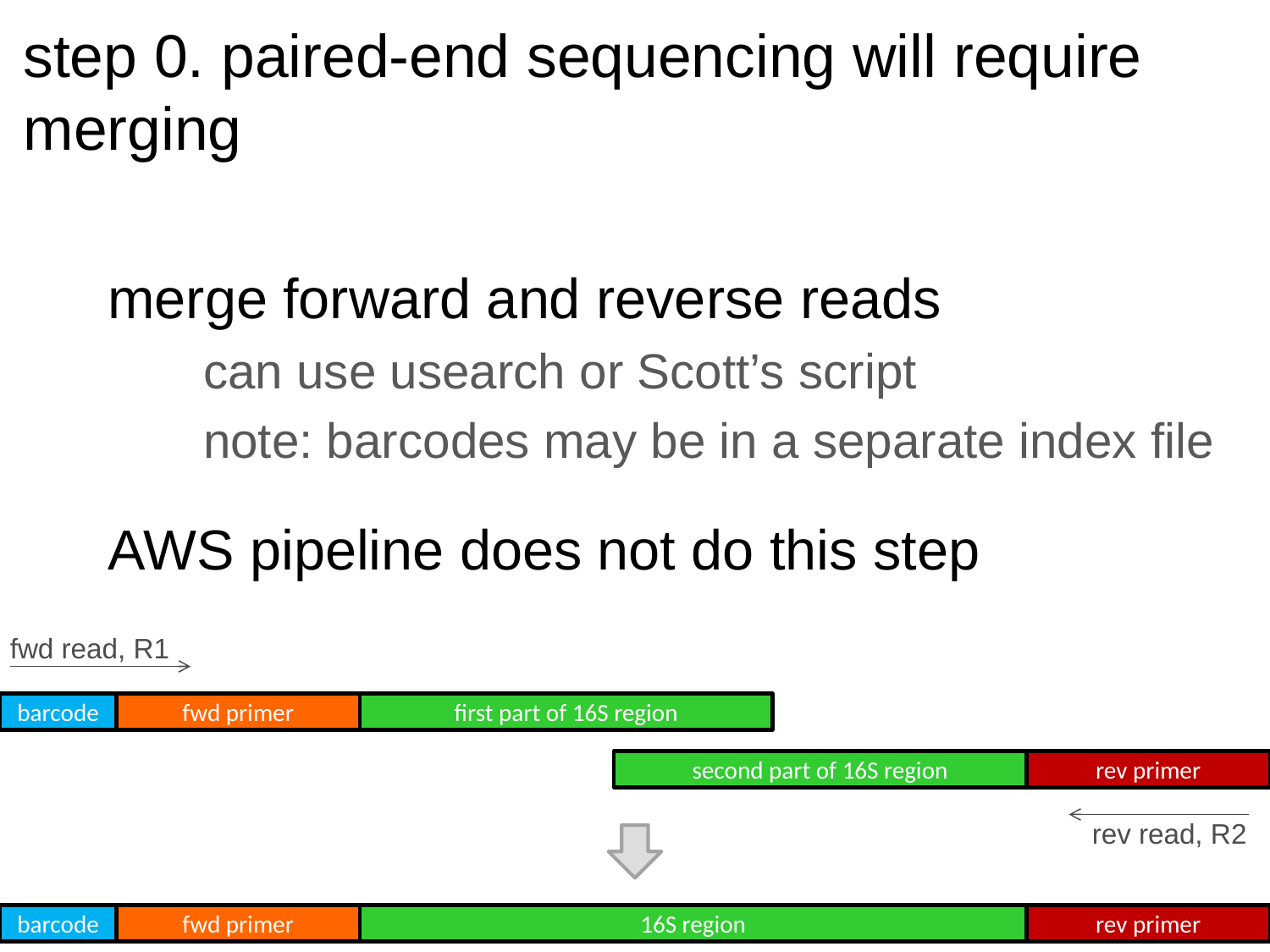

# step 0. paired-end sequencing will require merging
merge forward and reverse reads
can use usearch or Scott’s script
note: barcodes may be in a separate index file
AWS pipeline does not do this step
fwd read, R1
barcode
fwd primer
first part of 16S region
second part of 16S region
rev primer
rev read, R2

rev primer
barcode
fwd primer
16S region